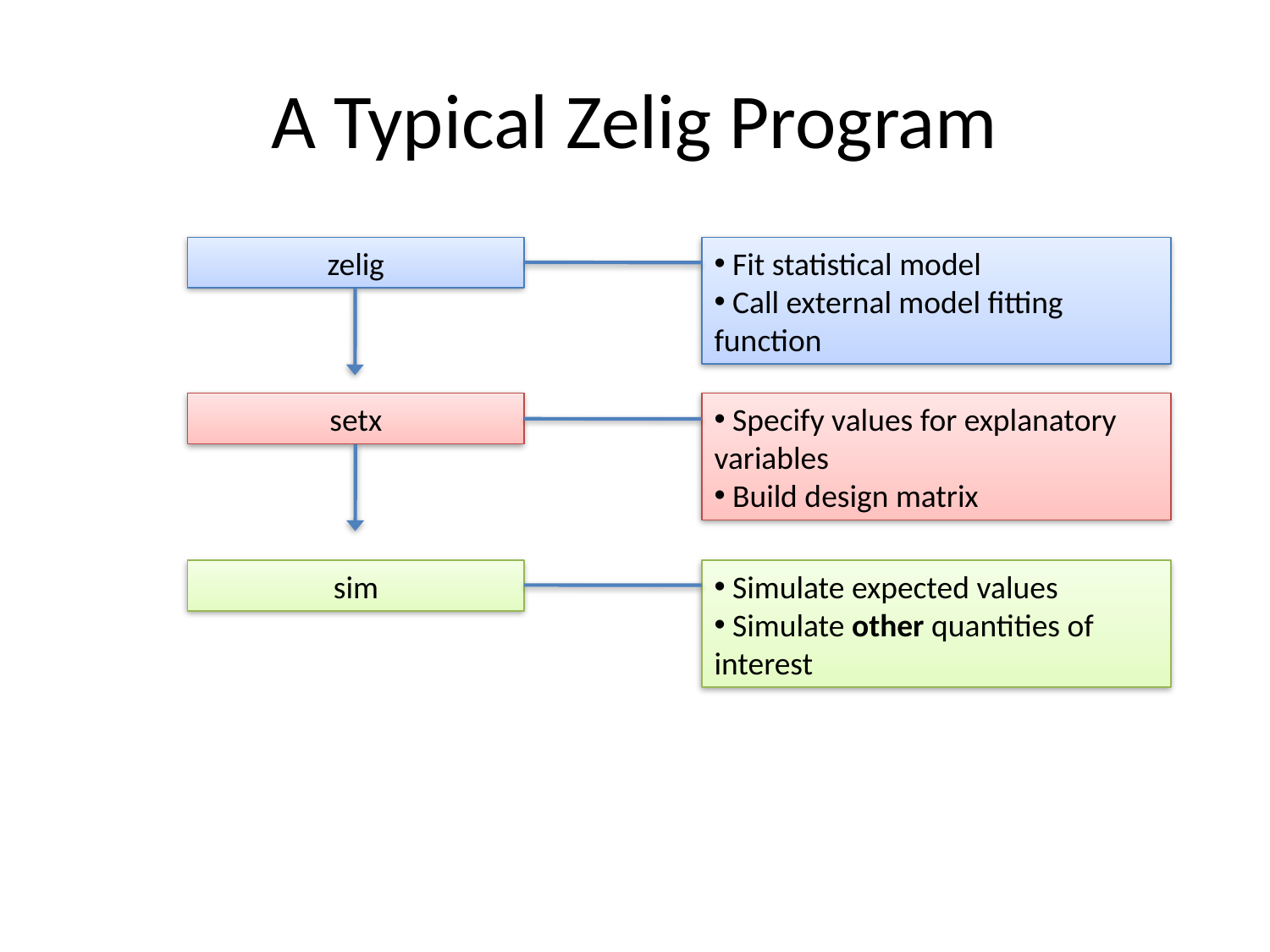

# A Typical Zelig Program
zelig
 Fit statistical model
 Call external model fitting function
setx
 Specify values for explanatory variables
 Build design matrix
sim
 Simulate expected values
 Simulate other quantities of interest